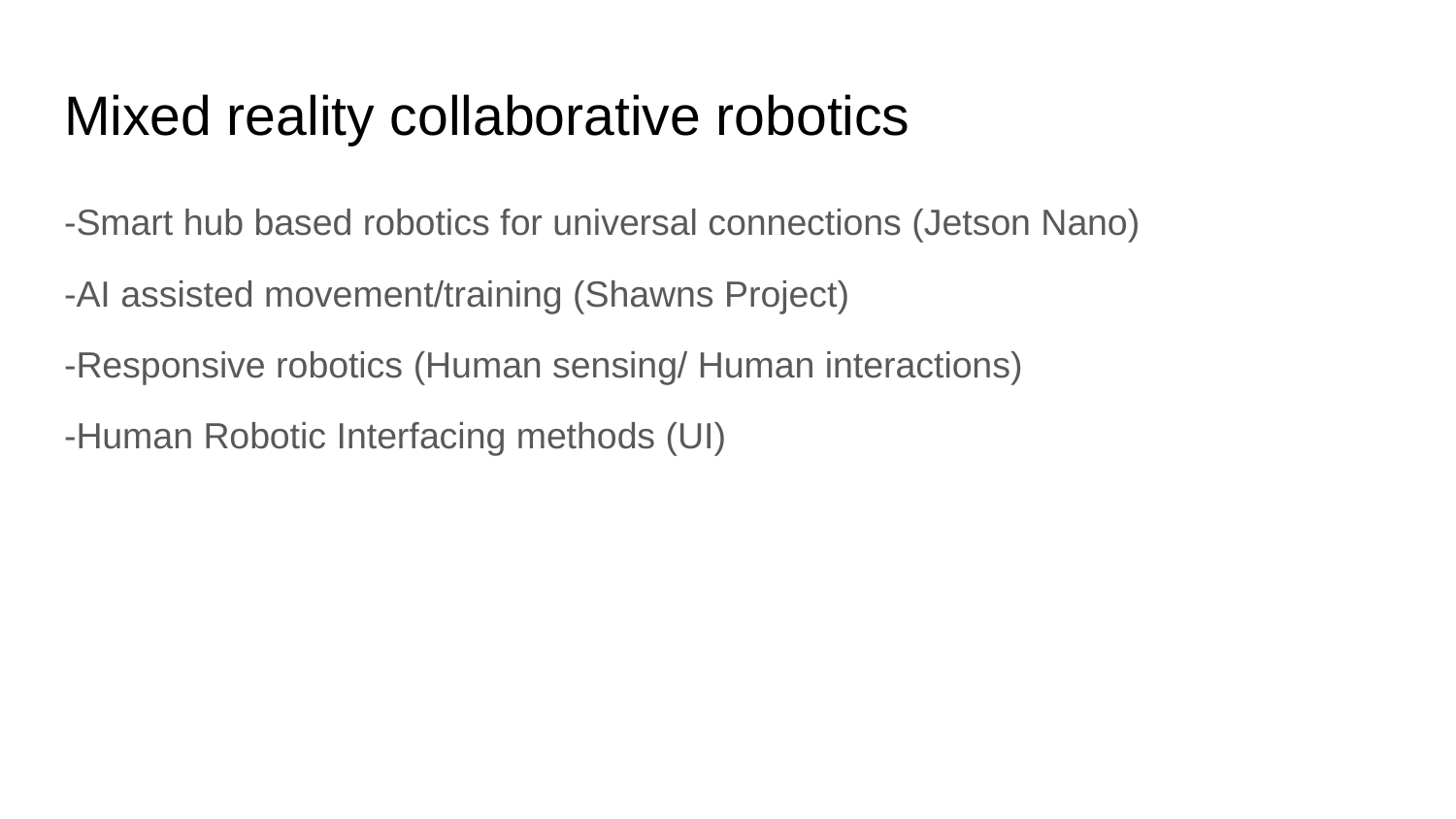

# Mixed reality collaborative robotics
-Smart hub based robotics for universal connections (Jetson Nano)
-AI assisted movement/training (Shawns Project)
-Responsive robotics (Human sensing/ Human interactions)
-Human Robotic Interfacing methods (UI)